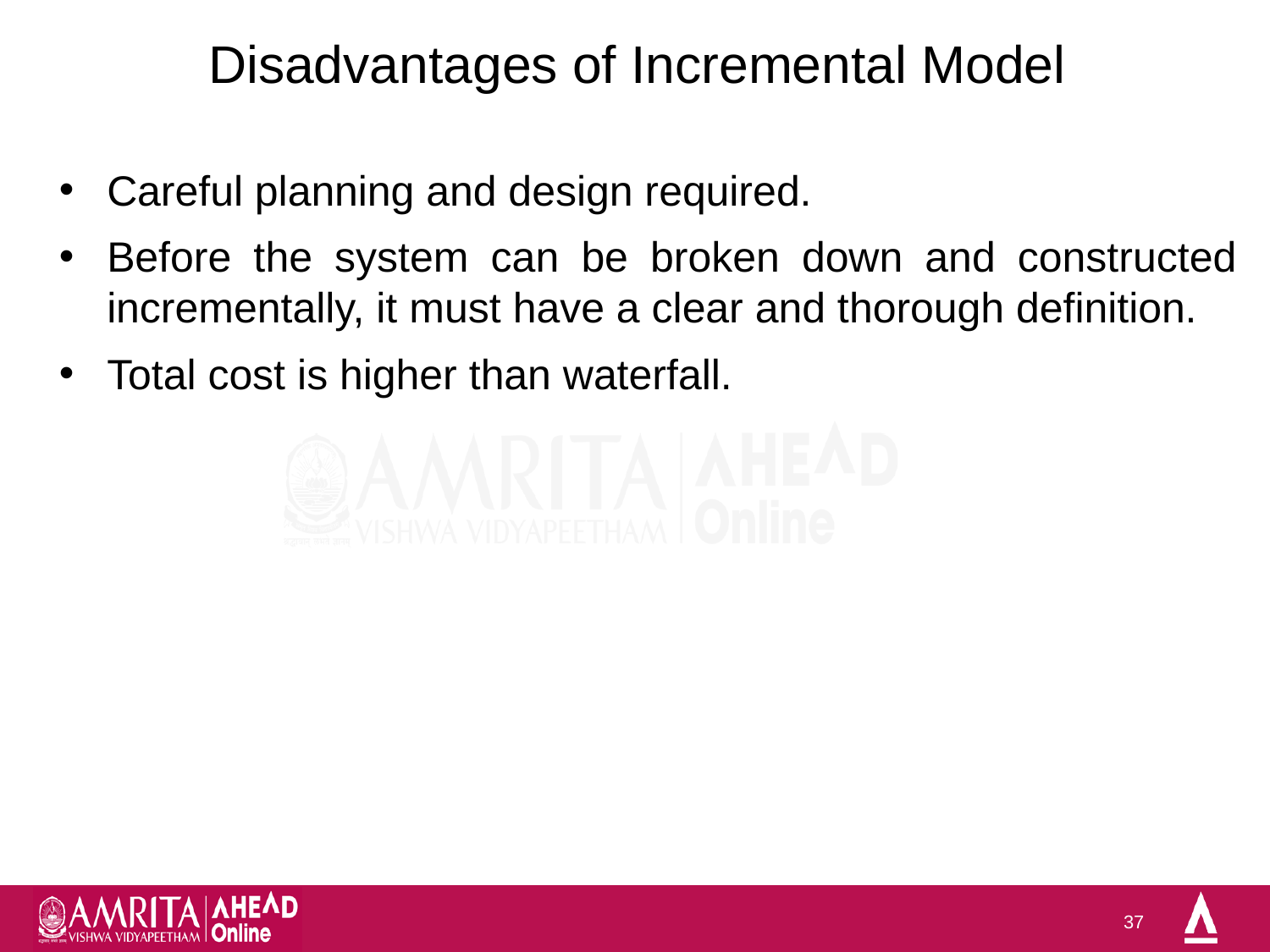

# Disadvantages of Incremental Model
Careful planning and design required.
Before the system can be broken down and constructed incrementally, it must have a clear and thorough definition.
Total cost is higher than waterfall.